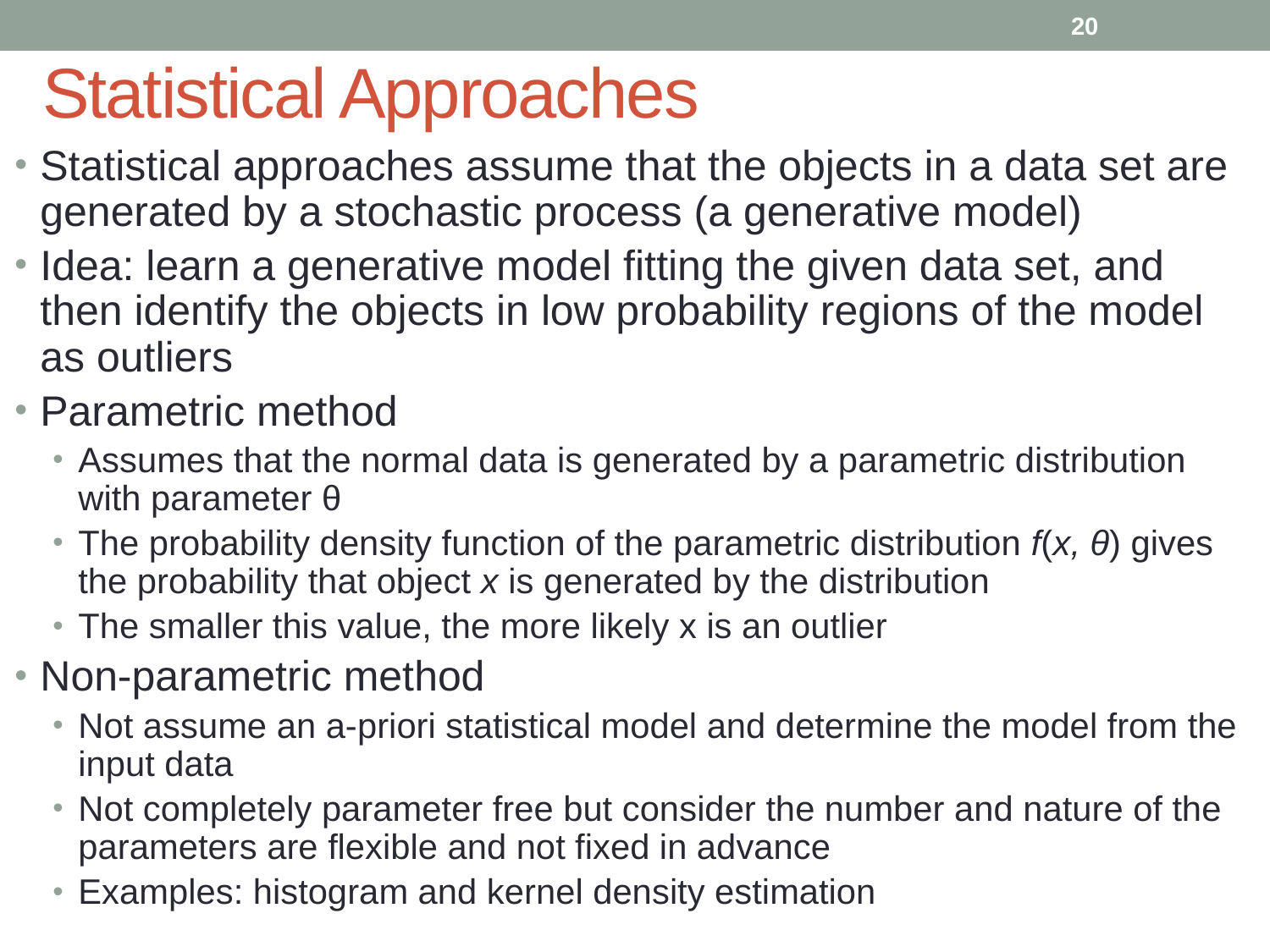

20
# Statistical Approaches
Statistical approaches assume that the objects in a data set are generated by a stochastic process (a generative model)
Idea: learn a generative model fitting the given data set, and then identify the objects in low probability regions of the model as outliers
Parametric method
Assumes that the normal data is generated by a parametric distribution with parameter θ
The probability density function of the parametric distribution f(x, θ) gives the probability that object x is generated by the distribution
The smaller this value, the more likely x is an outlier
Non-parametric method
Not assume an a-priori statistical model and determine the model from the input data
Not completely parameter free but consider the number and nature of the parameters are flexible and not fixed in advance
Examples: histogram and kernel density estimation